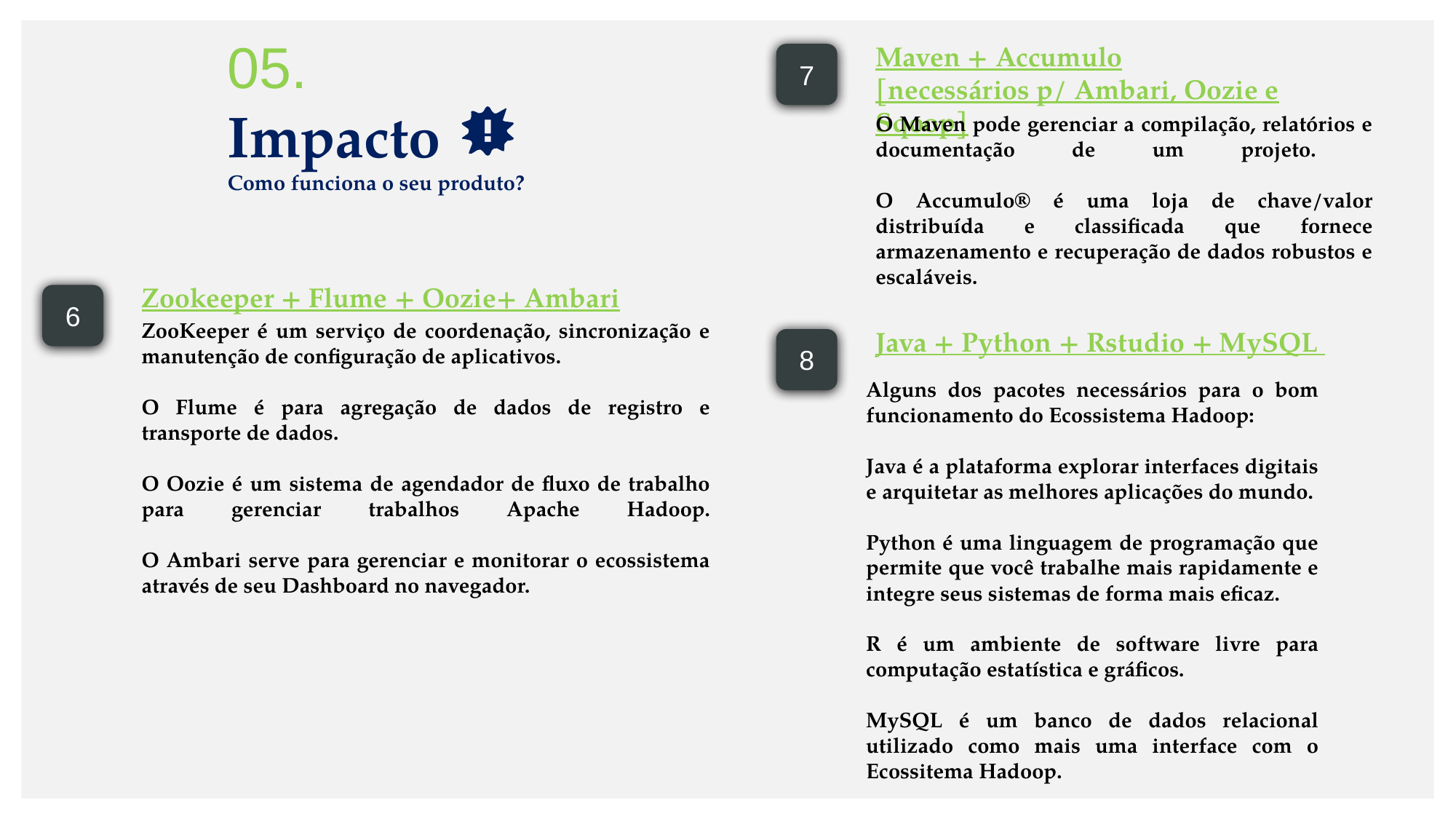

05.
Impacto
Como funciona o seu produto?

Maven + Accumulo
[necessários p/ Ambari, Oozie e Sqoop]
7
O Maven pode gerenciar a compilação, relatórios e documentação de um projeto.
O Accumulo® é uma loja de chave/valor distribuída e classificada que fornece armazenamento e recuperação de dados robustos e escaláveis.

Zookeeper + Flume + Oozie+ Ambari
6
ZooKeeper é um serviço de coordenação, sincronização e manutenção de configuração de aplicativos.

O Flume é para agregação de dados de registro e transporte de dados.

O Oozie é um sistema de agendador de fluxo de trabalho para gerenciar trabalhos Apache Hadoop.
O Ambari serve para gerenciar e monitorar o ecossistema através de seu Dashboard no navegador.
Java + Python + Rstudio + MySQL
8
Alguns dos pacotes necessários para o bom funcionamento do Ecossistema Hadoop:

Java é a plataforma explorar interfaces digitais e arquitetar as melhores aplicações do mundo.

Python é uma linguagem de programação que permite que você trabalhe mais rapidamente e integre seus sistemas de forma mais eficaz.

R é um ambiente de software livre para computação estatística e gráficos.

MySQL é um banco de dados relacional utilizado como mais uma interface com o Ecossitema Hadoop.